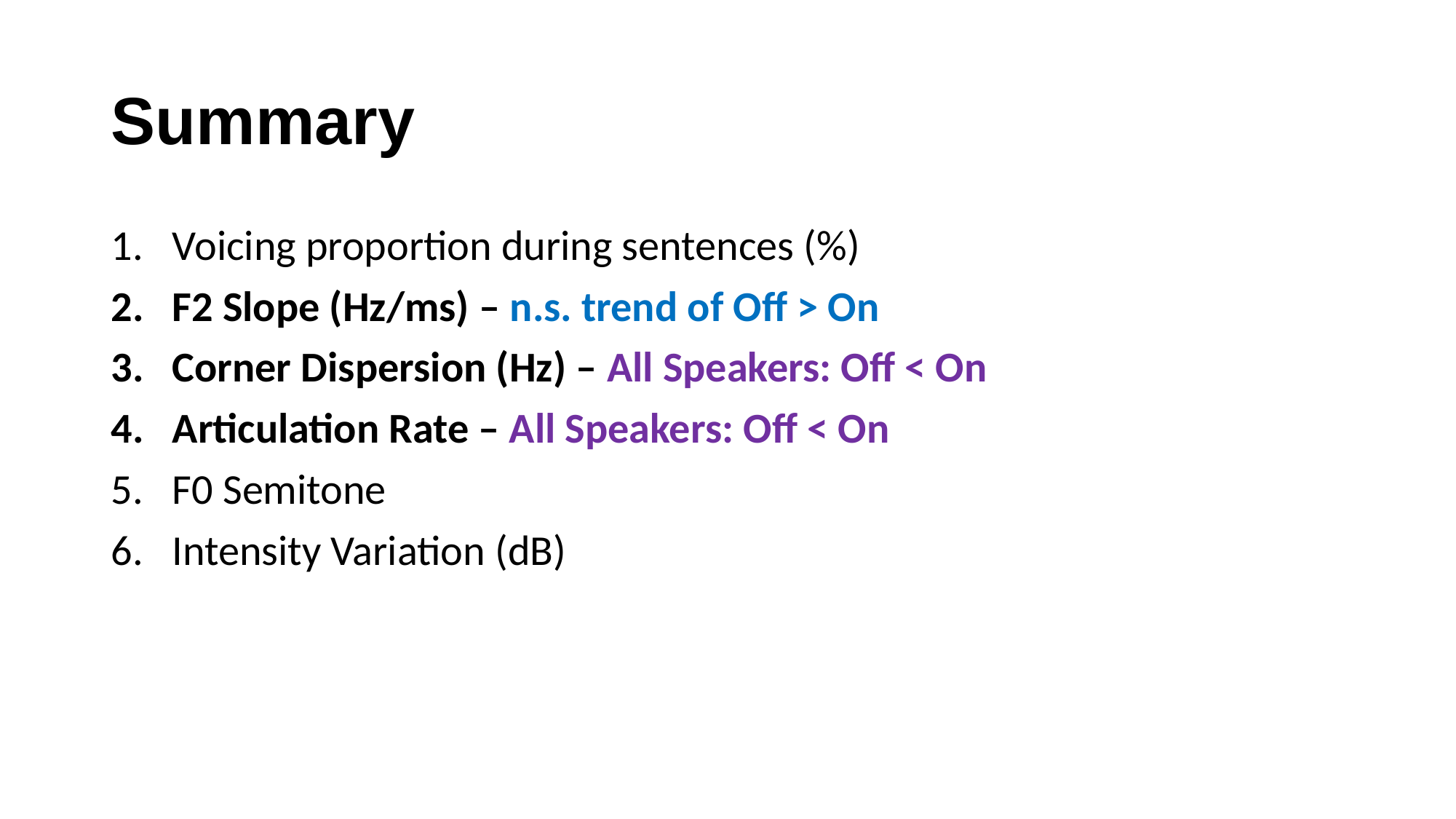

# Summary
Voicing proportion during sentences (%)
F2 Slope (Hz/ms) – n.s. trend of Off > On
Corner Dispersion (Hz) – All Speakers: Off < On
Articulation Rate – All Speakers: Off < On
F0 Semitone
Intensity Variation (dB)